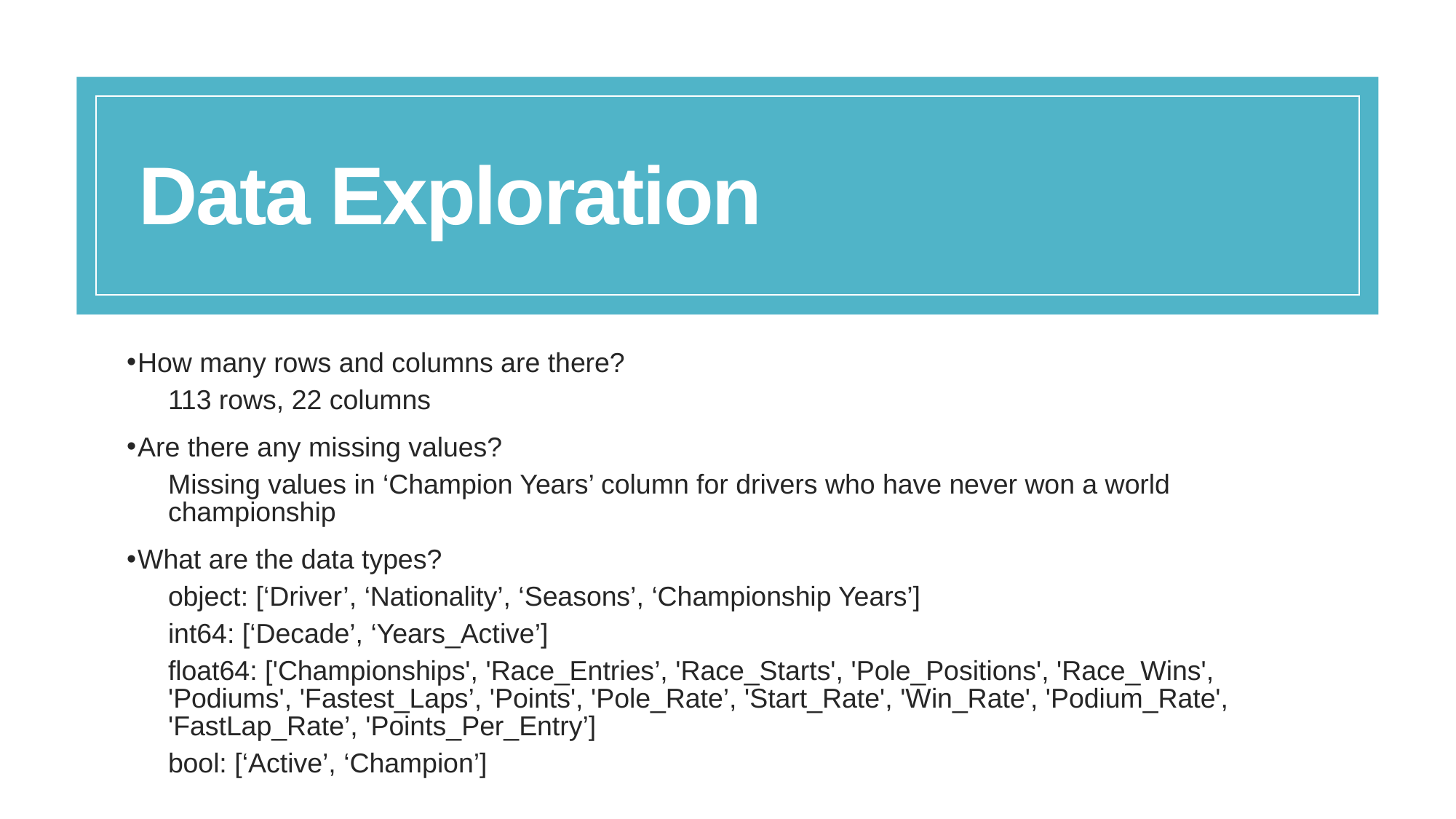

# Data Exploration
How many rows and columns are there?
113 rows, 22 columns
Are there any missing values?
Missing values in ‘Champion Years’ column for drivers who have never won a world championship
What are the data types?
object: [‘Driver’, ‘Nationality’, ‘Seasons’, ‘Championship Years’]
int64: [‘Decade’, ‘Years_Active’]
float64: ['Championships', 'Race_Entries’, 'Race_Starts', 'Pole_Positions', 'Race_Wins', 'Podiums', 'Fastest_Laps’, 'Points', 'Pole_Rate’, 'Start_Rate', 'Win_Rate', 'Podium_Rate', 'FastLap_Rate’, 'Points_Per_Entry’]
bool: [‘Active’, ‘Champion’]